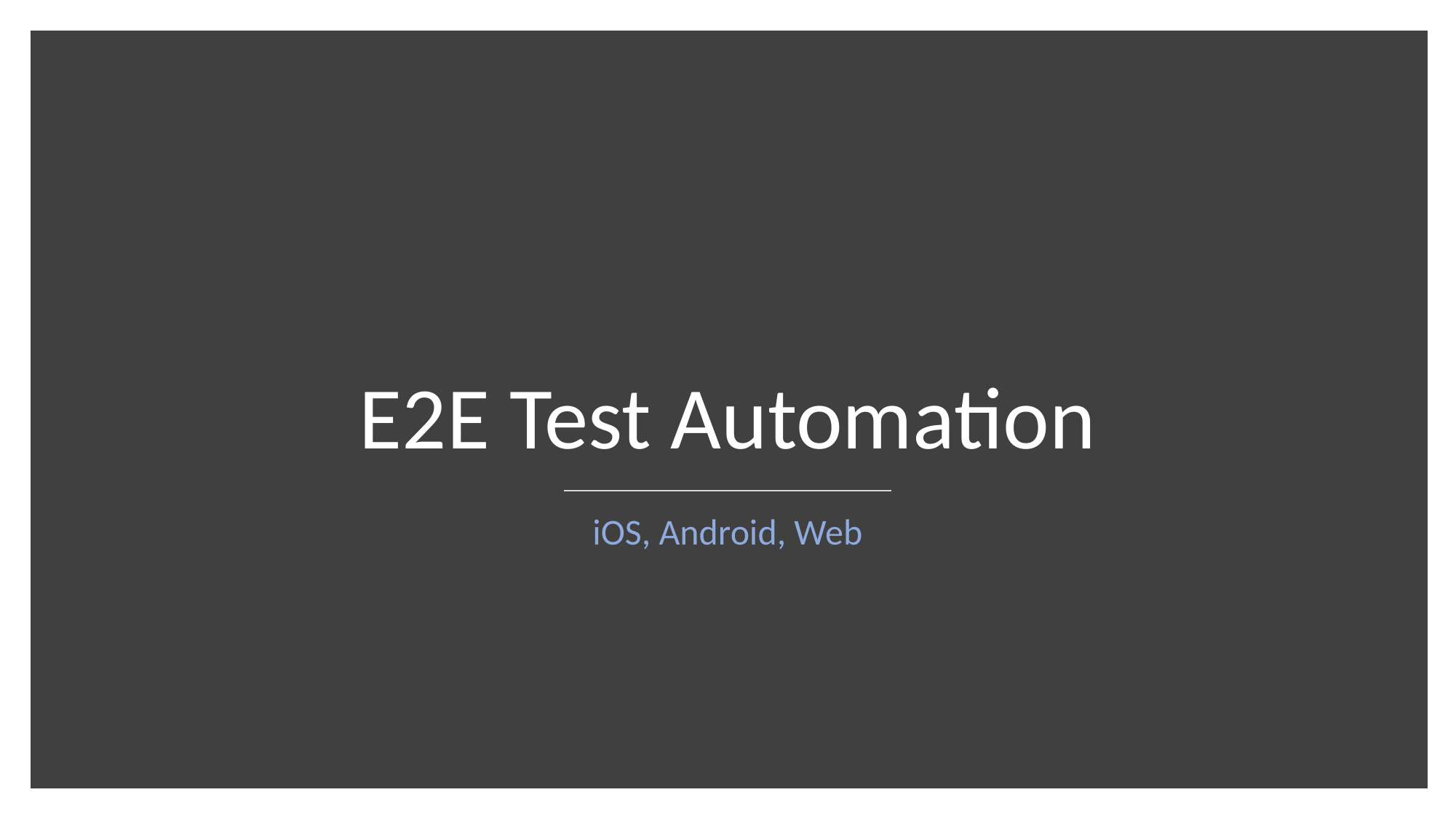

# E2E Test Automation
iOS, Android, Web